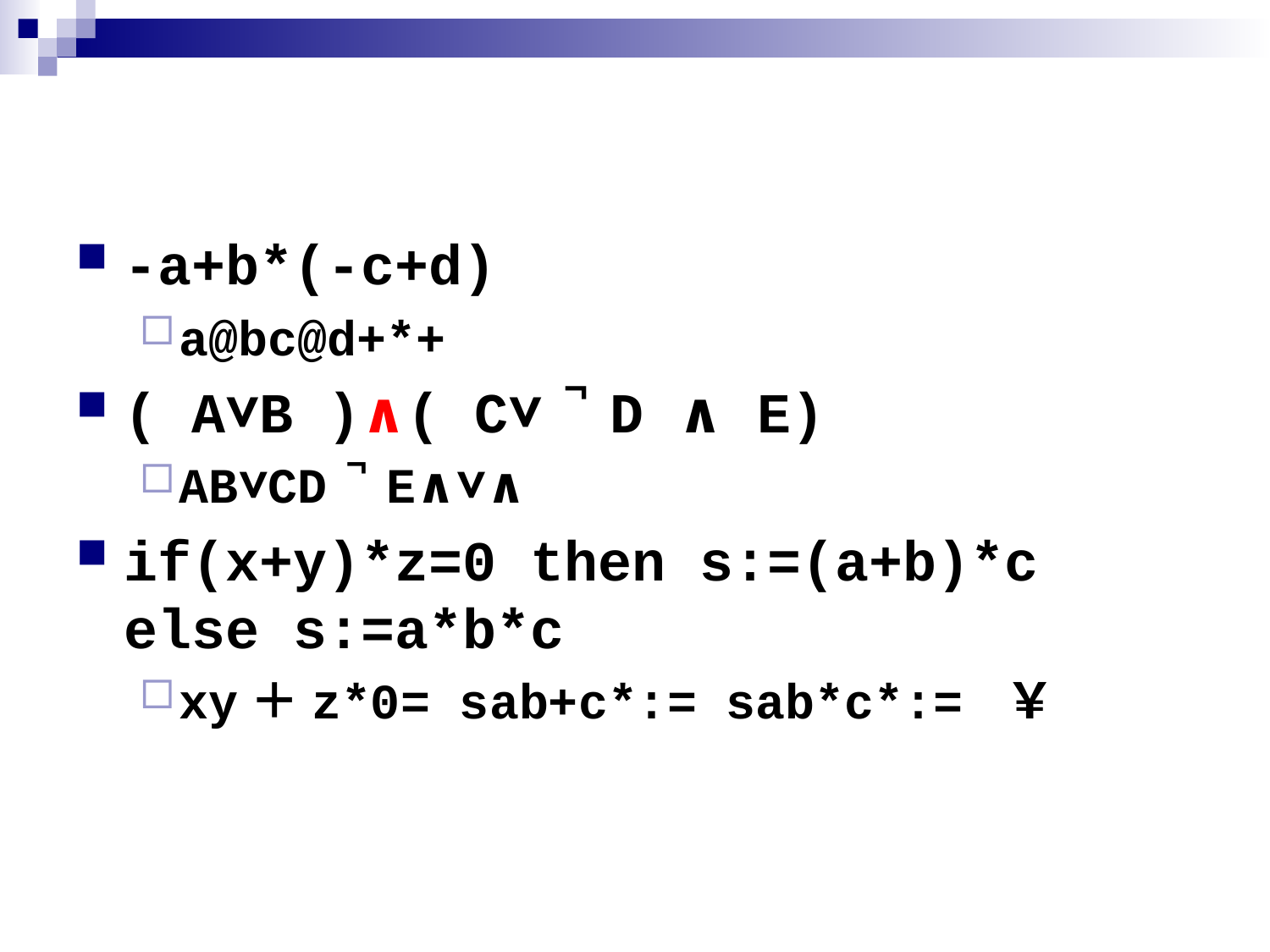

#
-a+b*(-c+d)
a@bc@d+*+
( A∨B )∧( C∨ ̚ D ∧ E)
AB∨CD ̚ E∧∨∧
if(x+y)*z=0 then s:=(a+b)*c else s:=a*b*c
xy＋z*0= sab+c*:= sab*c*:= ￥